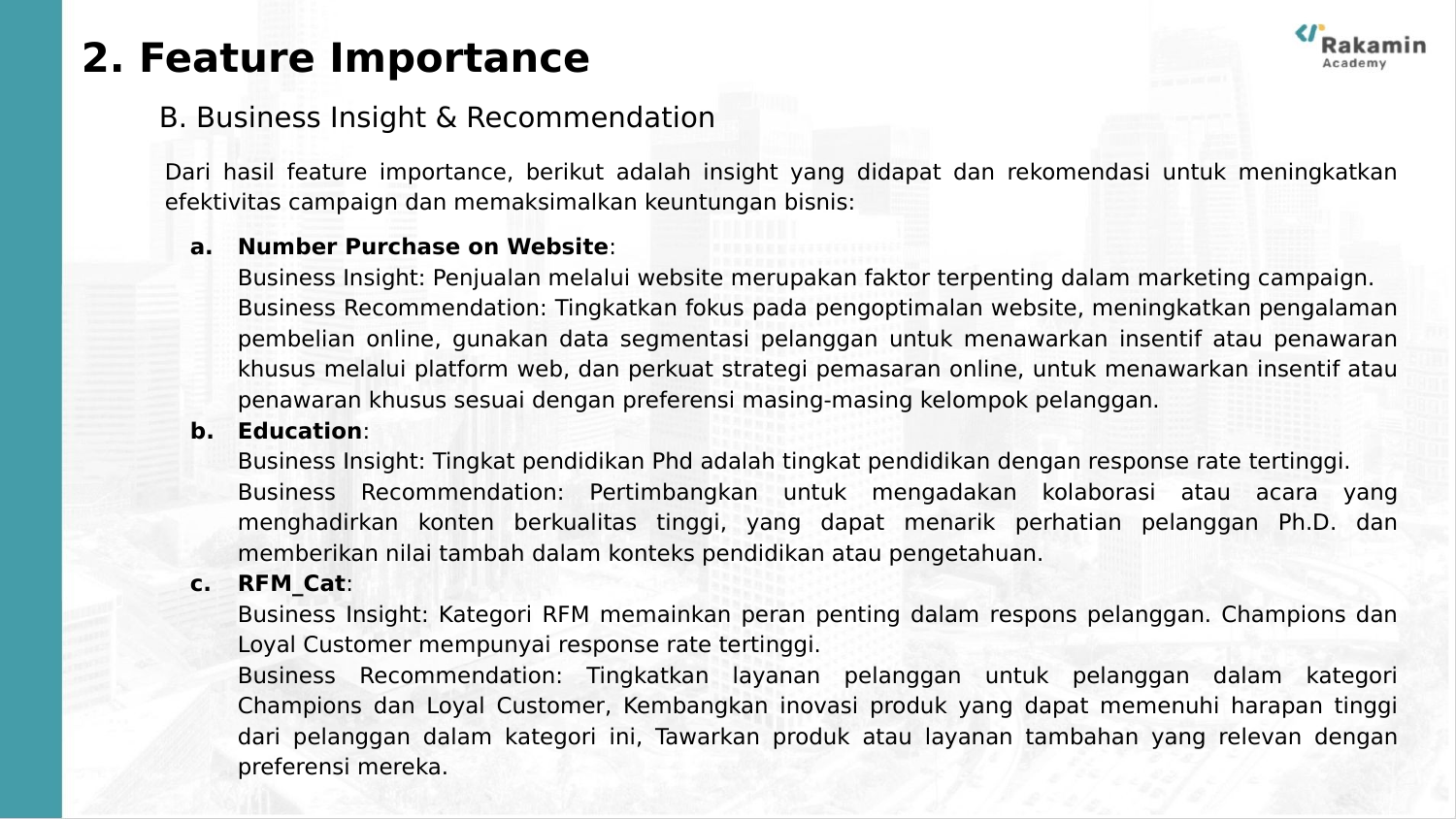

# 2. Feature Importance
B. Business Insight & Recommendation
Dari hasil feature importance, berikut adalah insight yang didapat dan rekomendasi untuk meningkatkan efektivitas campaign dan memaksimalkan keuntungan bisnis:

Number Purchase on Website:
Business Insight: Penjualan melalui website merupakan faktor terpenting dalam marketing campaign.
Business Recommendation: Tingkatkan fokus pada pengoptimalan website, meningkatkan pengalaman pembelian online, gunakan data segmentasi pelanggan untuk menawarkan insentif atau penawaran khusus melalui platform web, dan perkuat strategi pemasaran online, untuk menawarkan insentif atau penawaran khusus sesuai dengan preferensi masing-masing kelompok pelanggan.
Education:
Business Insight: Tingkat pendidikan Phd adalah tingkat pendidikan dengan response rate tertinggi.
Business Recommendation: Pertimbangkan untuk mengadakan kolaborasi atau acara yang menghadirkan konten berkualitas tinggi, yang dapat menarik perhatian pelanggan Ph.D. dan memberikan nilai tambah dalam konteks pendidikan atau pengetahuan.
RFM_Cat:
Business Insight: Kategori RFM memainkan peran penting dalam respons pelanggan. Champions dan Loyal Customer mempunyai response rate tertinggi.
Business Recommendation: Tingkatkan layanan pelanggan untuk pelanggan dalam kategori Champions dan Loyal Customer, Kembangkan inovasi produk yang dapat memenuhi harapan tinggi dari pelanggan dalam kategori ini, Tawarkan produk atau layanan tambahan yang relevan dengan preferensi mereka.